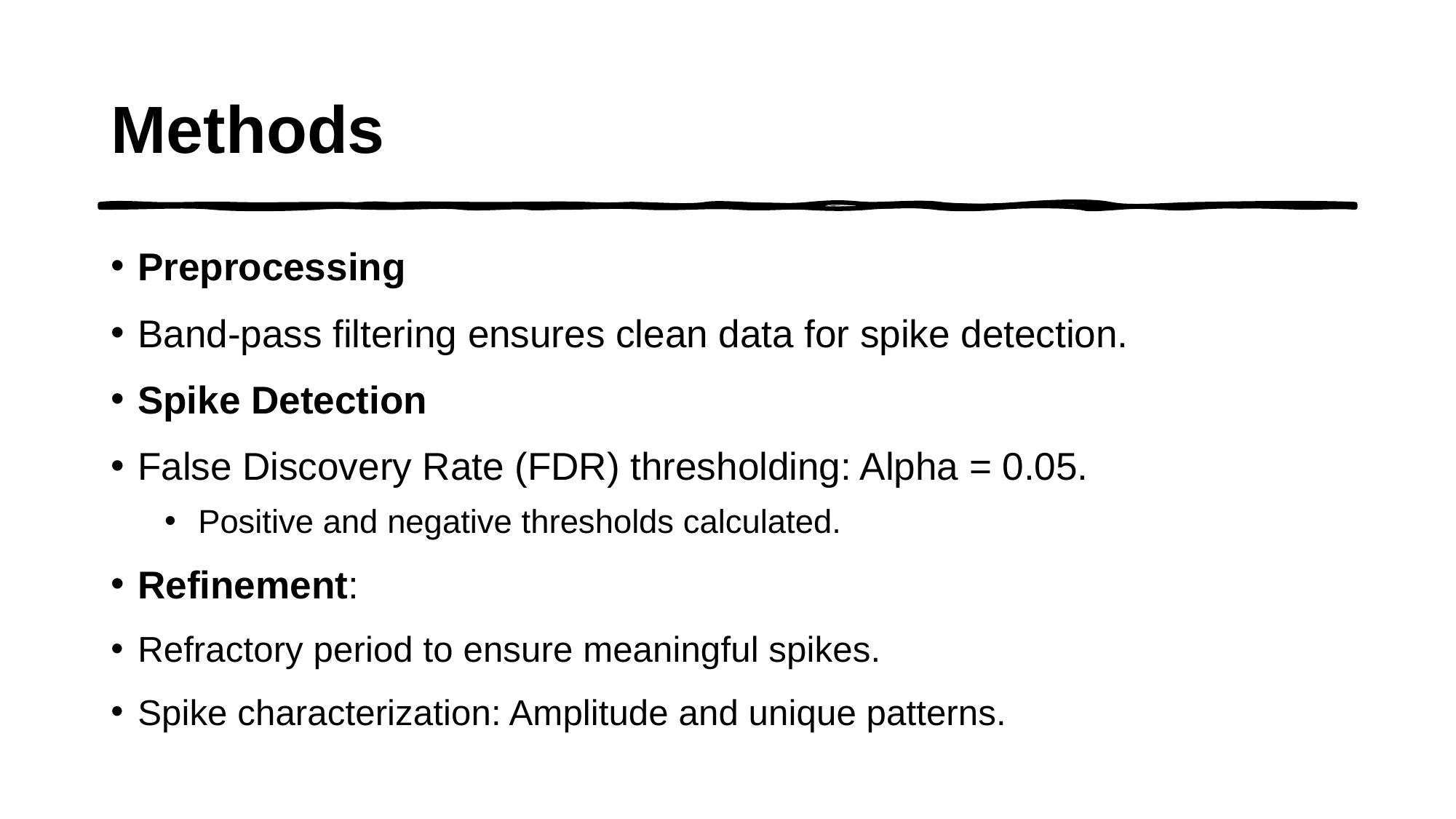

# Methods
Preprocessing
Band-pass filtering ensures clean data for spike detection.
Spike Detection
False Discovery Rate (FDR) thresholding: Alpha = 0.05.
Positive and negative thresholds calculated.
Refinement:
Refractory period to ensure meaningful spikes.
Spike characterization: Amplitude and unique patterns.